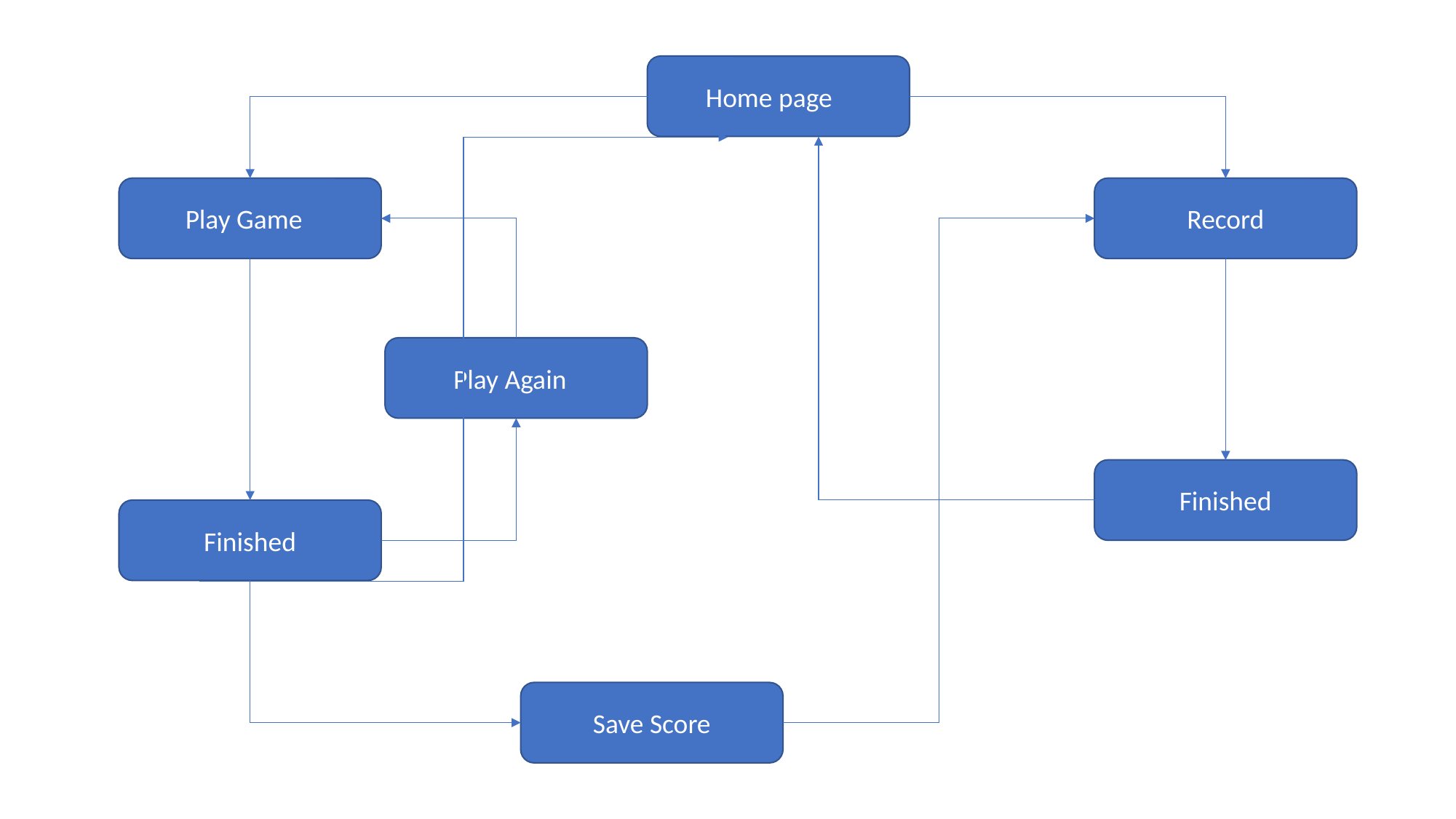

Home page
Play Game
Record
Play Again
Finished
Finished
Save Score